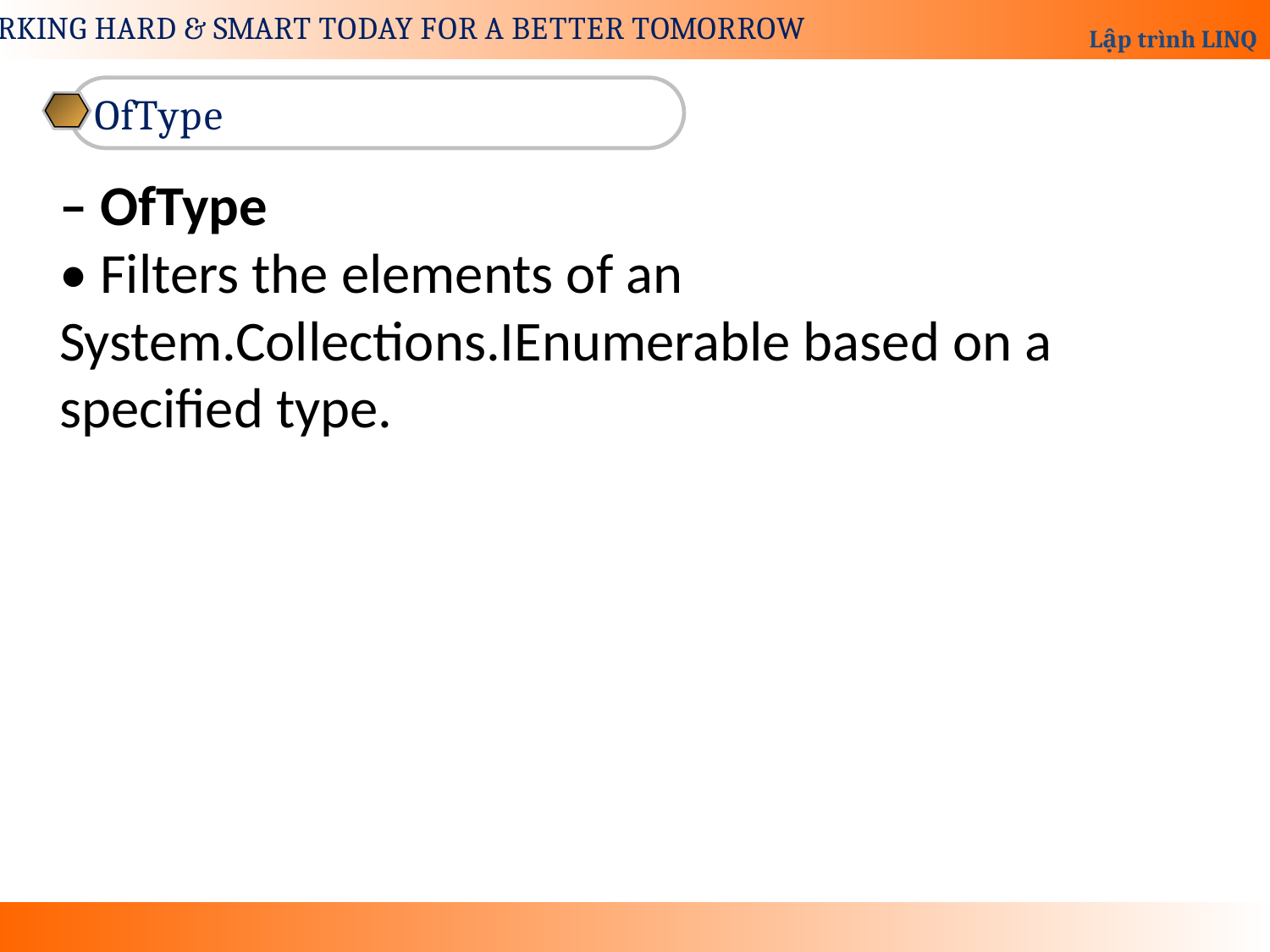

OfType

– OfType
• Filters the elements of an System.Collections.IEnumerable based on a specified type.